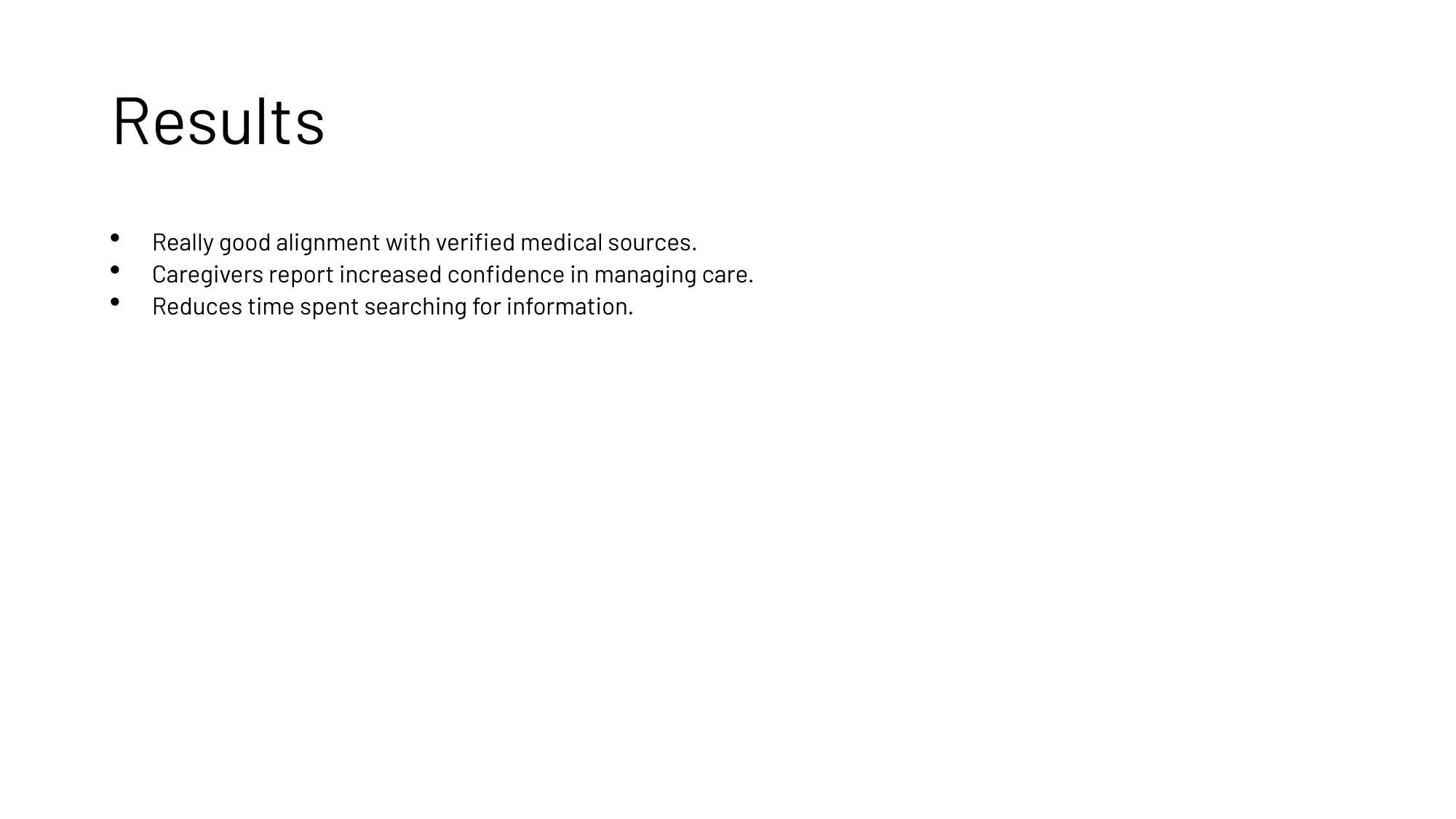

# Results
Really good alignment with verified medical sources.
Caregivers report increased confidence in managing care.
Reduces time spent searching for information.